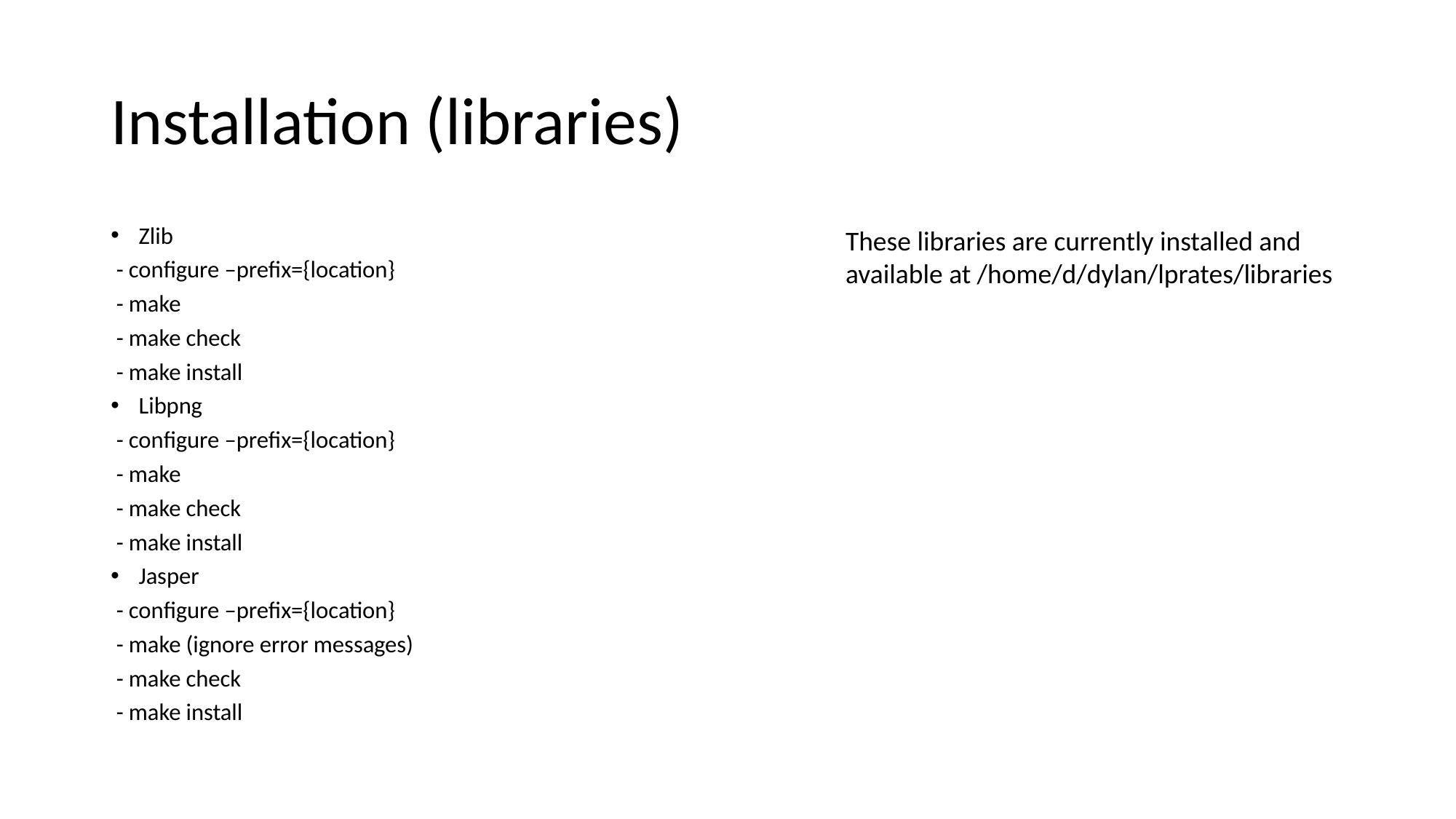

# Installation (libraries)
Zlib
 - configure –prefix={location}
 - make
 - make check
 - make install
Libpng
 - configure –prefix={location}
 - make
 - make check
 - make install
Jasper
 - configure –prefix={location}
 - make (ignore error messages)
 - make check
 - make install
These libraries are currently installed and available at /home/d/dylan/lprates/libraries